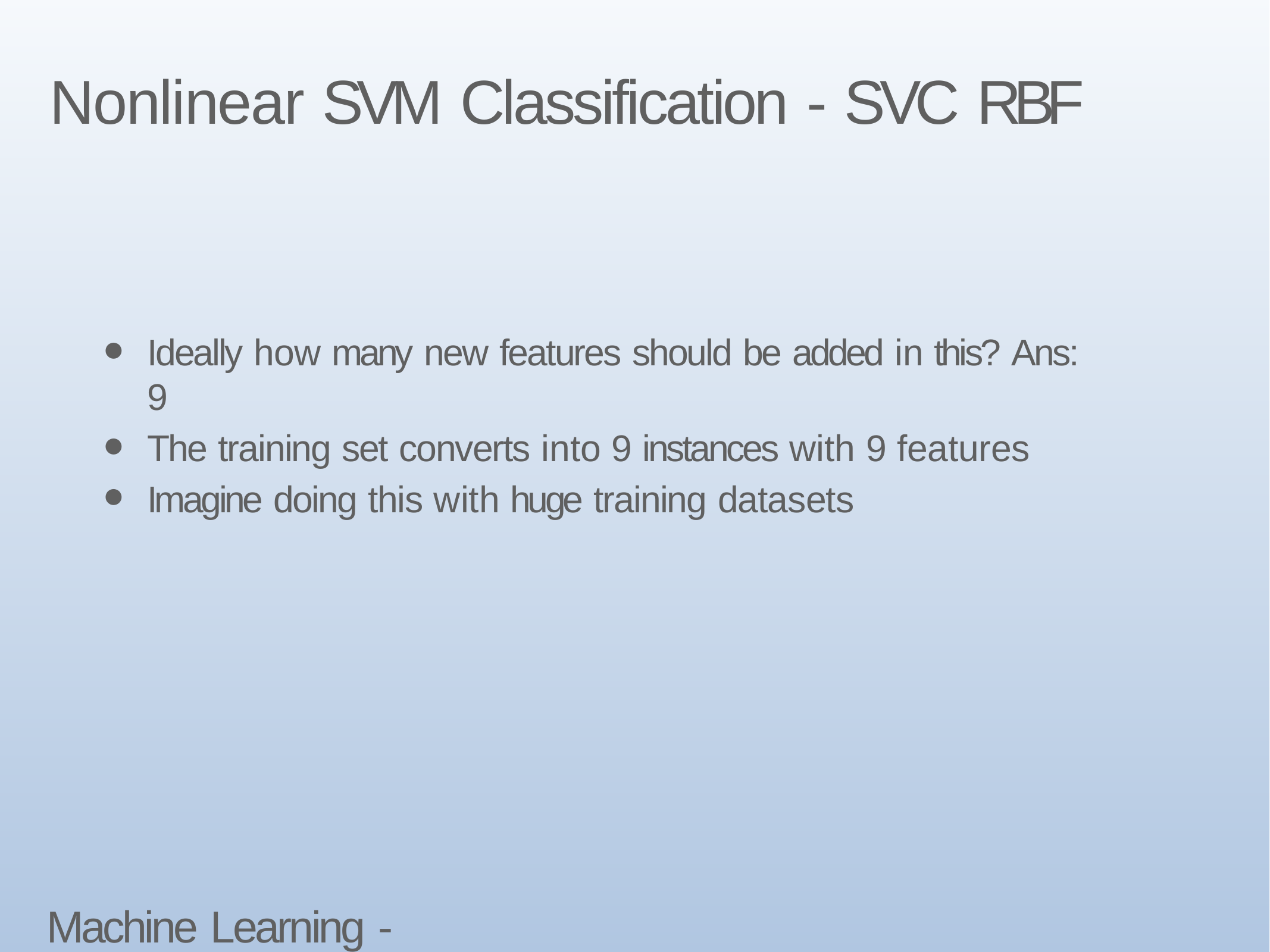

# Nonlinear SVM Classification - SVC RBF
Ideally how many new features should be added in this? Ans: 9
The training set converts into 9 instances with 9 features
Imagine doing this with huge training datasets
Machine Learning - SVM